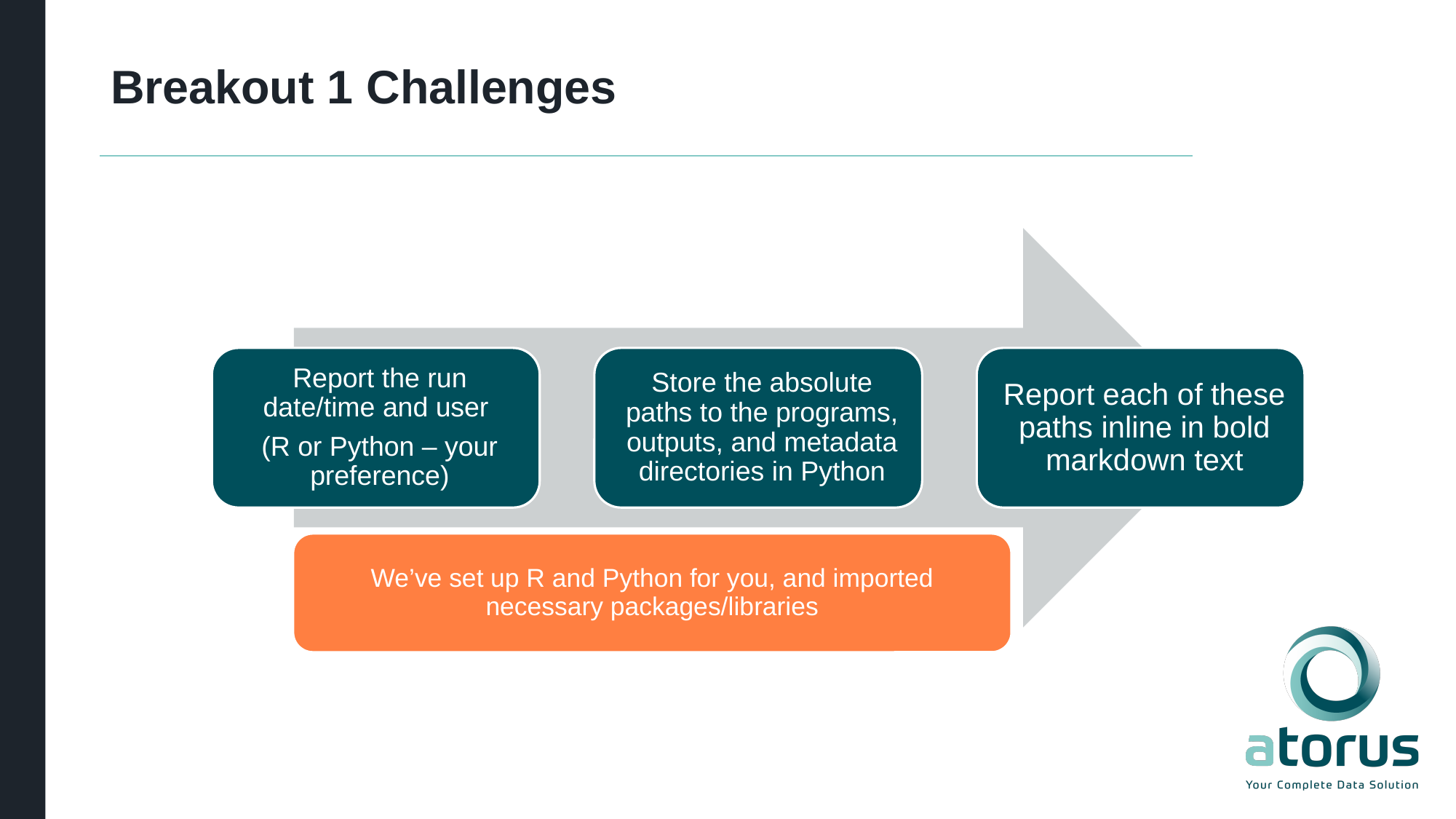

# Breakout 1 Challenges
Report the run date/time and user
(R or Python – your preference)
Store the absolute paths to the programs, outputs, and metadata directories in Python
Report each of these paths inline in bold markdown text

We’ve set up R and Python for you, and imported necessary packages/libraries